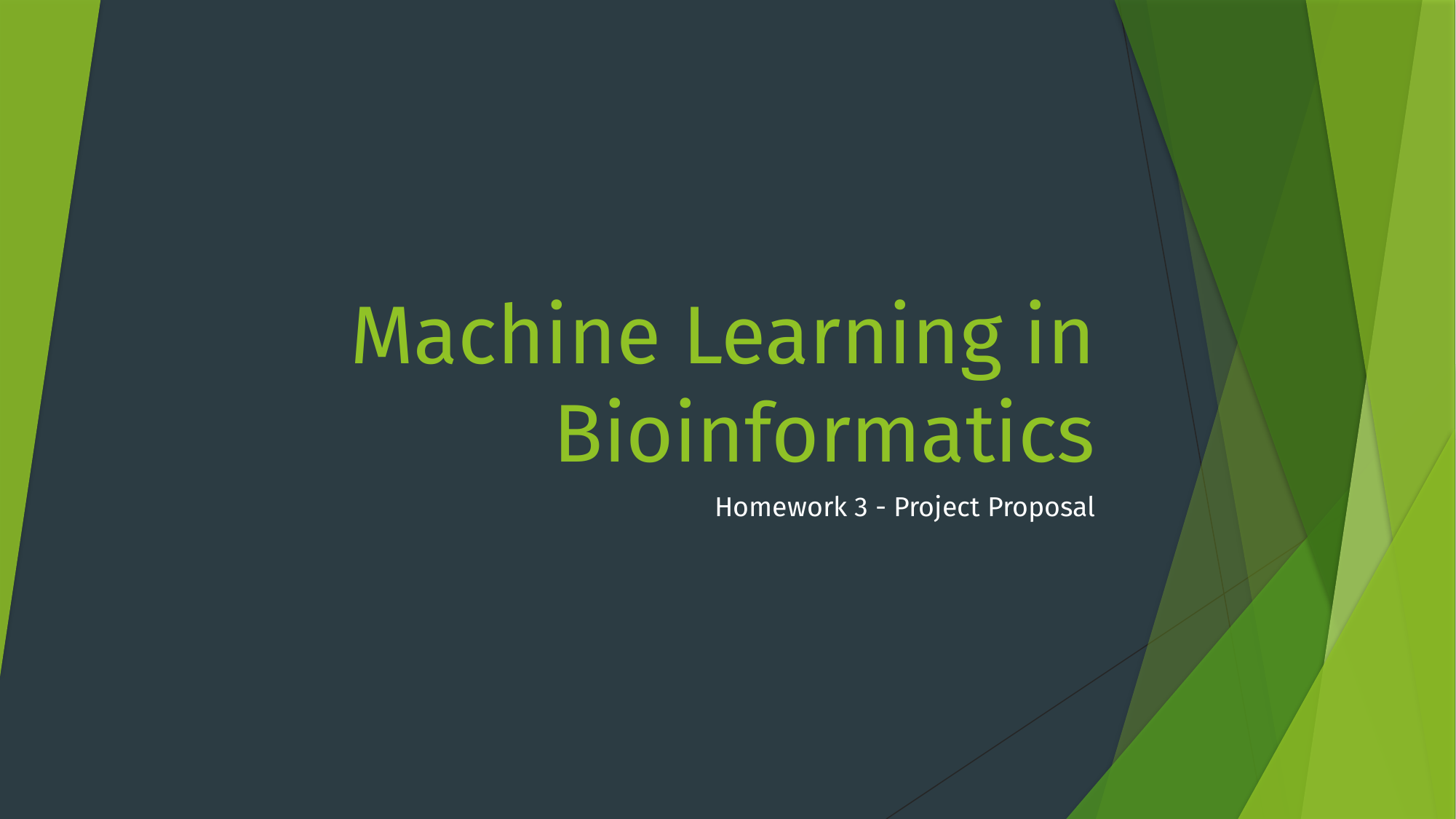

# Machine Learning in Bioinformatics
Homework 3 - Project Proposal